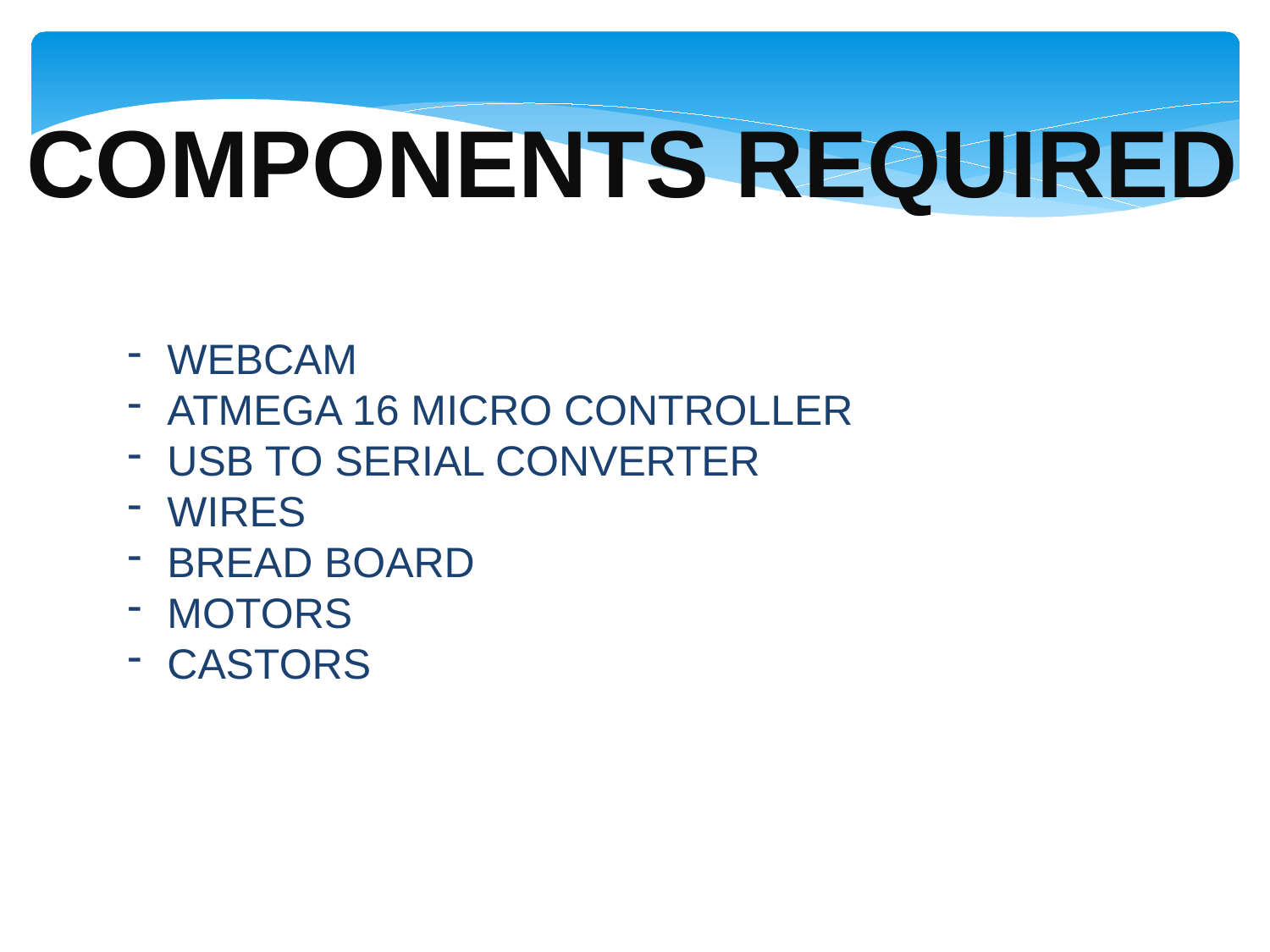

COMPONENTS REQUIRED
WEBCAM
ATMEGA 16 MICRO CONTROLLER
USB TO SERIAL CONVERTER
WIRES
BREAD BOARD
MOTORS
CASTORS